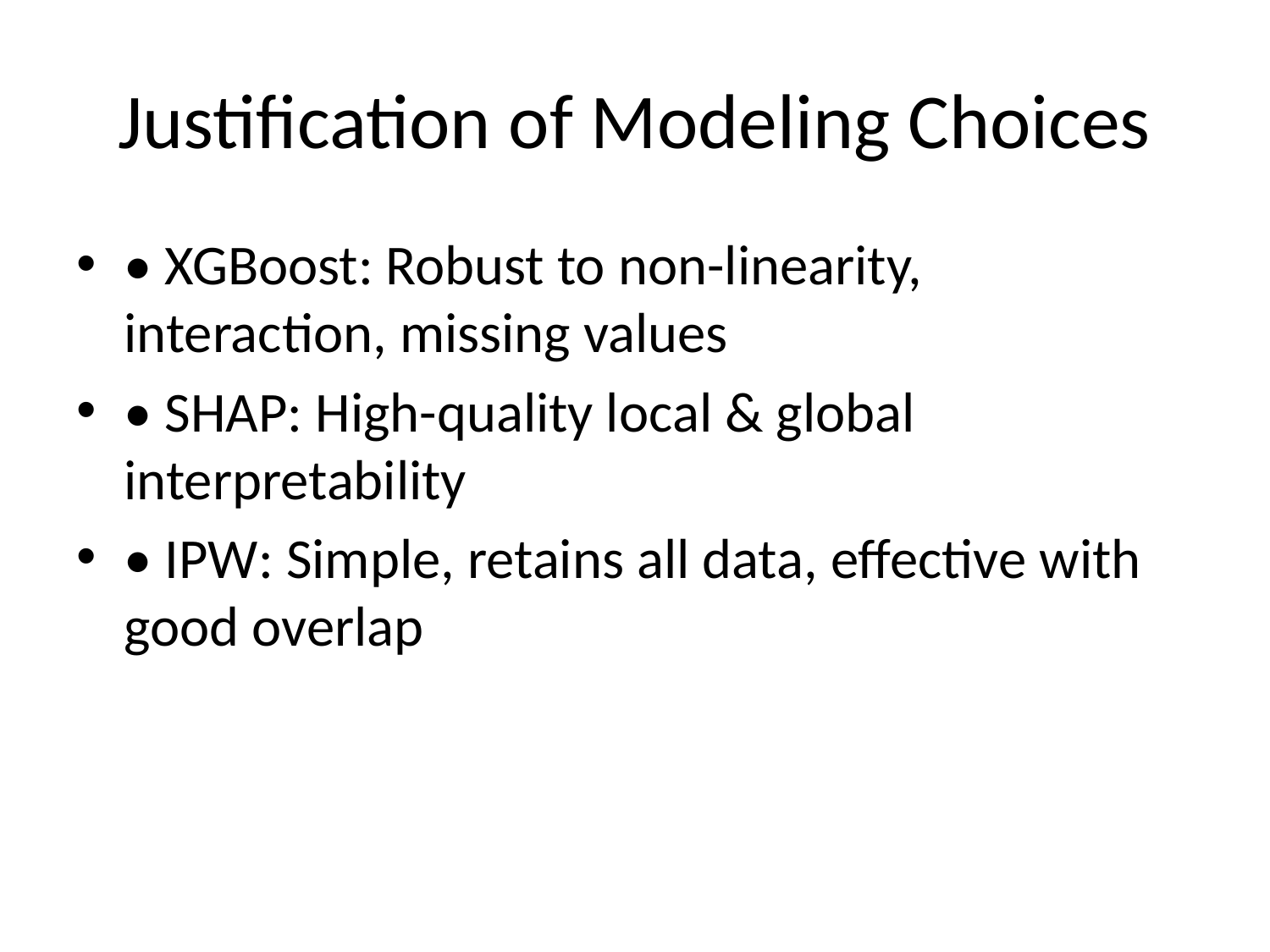

# Justification of Modeling Choices
• XGBoost: Robust to non-linearity, interaction, missing values
• SHAP: High-quality local & global interpretability
• IPW: Simple, retains all data, effective with good overlap